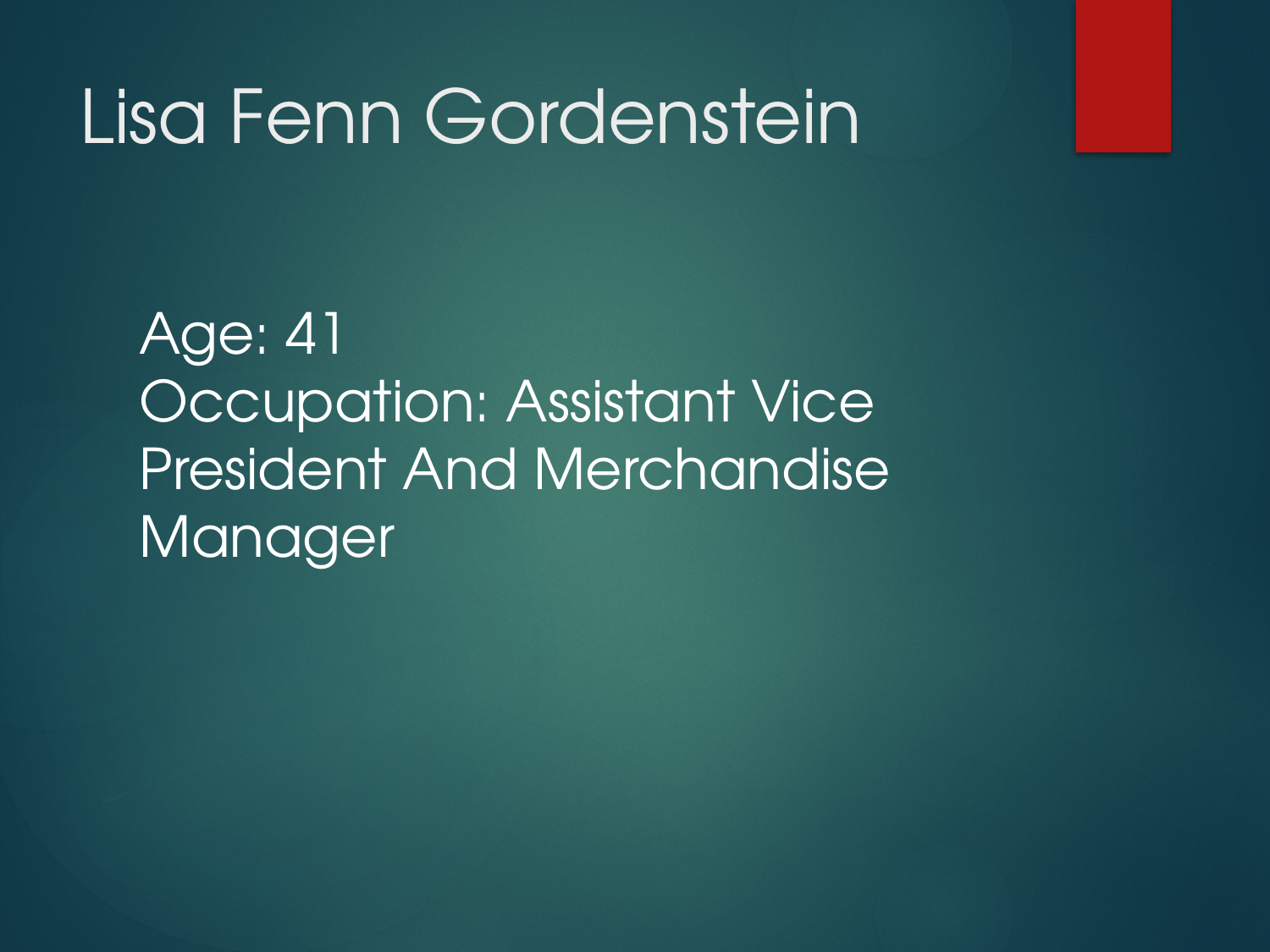

# Lisa Fenn Gordenstein

Age: 41
Occupation: Assistant Vice President And Merchandise Manager